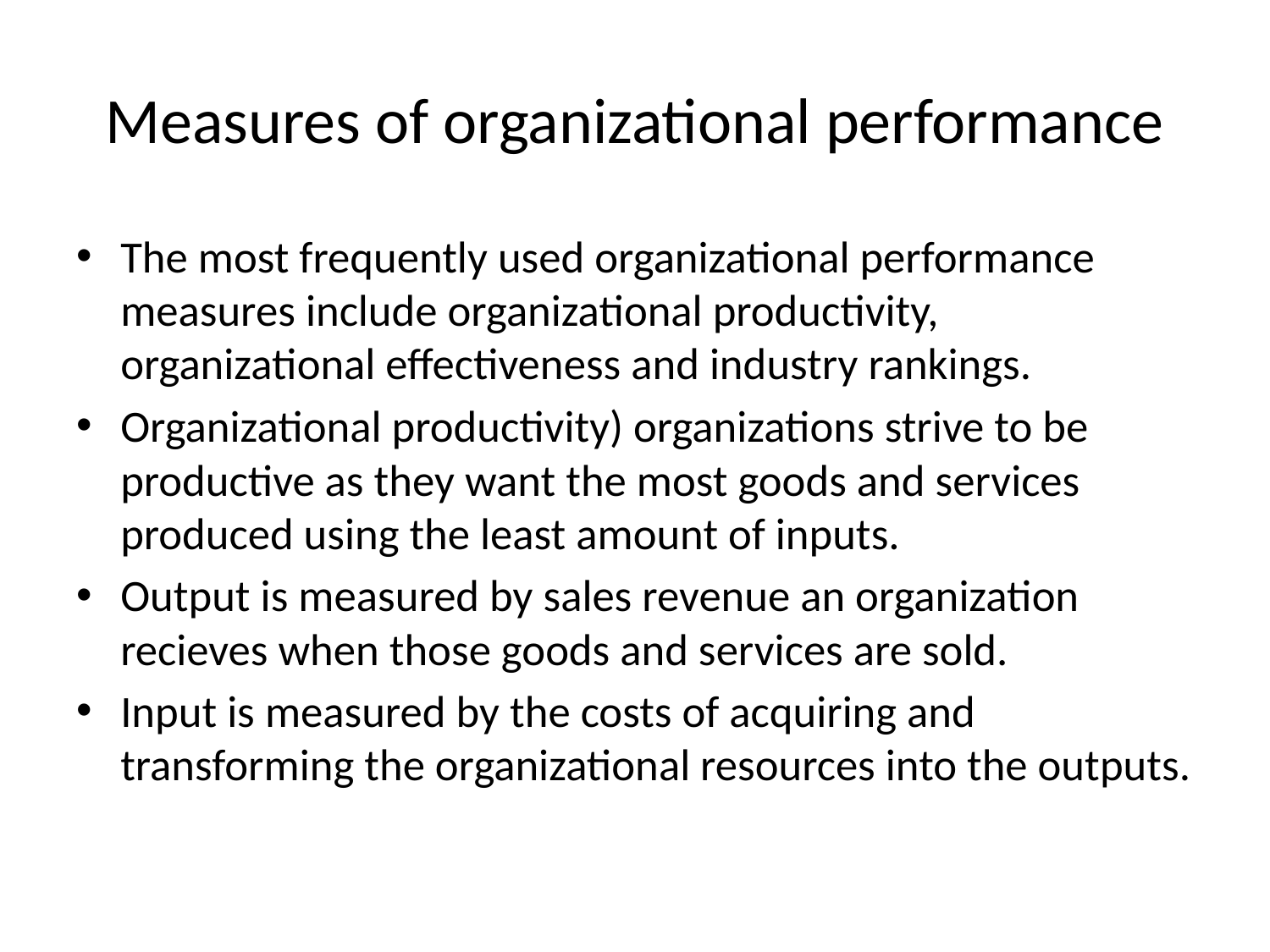

# Measures of organizational performance
The most frequently used organizational performance measures include organizational productivity, organizational effectiveness and industry rankings.
Organizational productivity) organizations strive to be productive as they want the most goods and services produced using the least amount of inputs.
Output is measured by sales revenue an organization recieves when those goods and services are sold.
Input is measured by the costs of acquiring and transforming the organizational resources into the outputs.